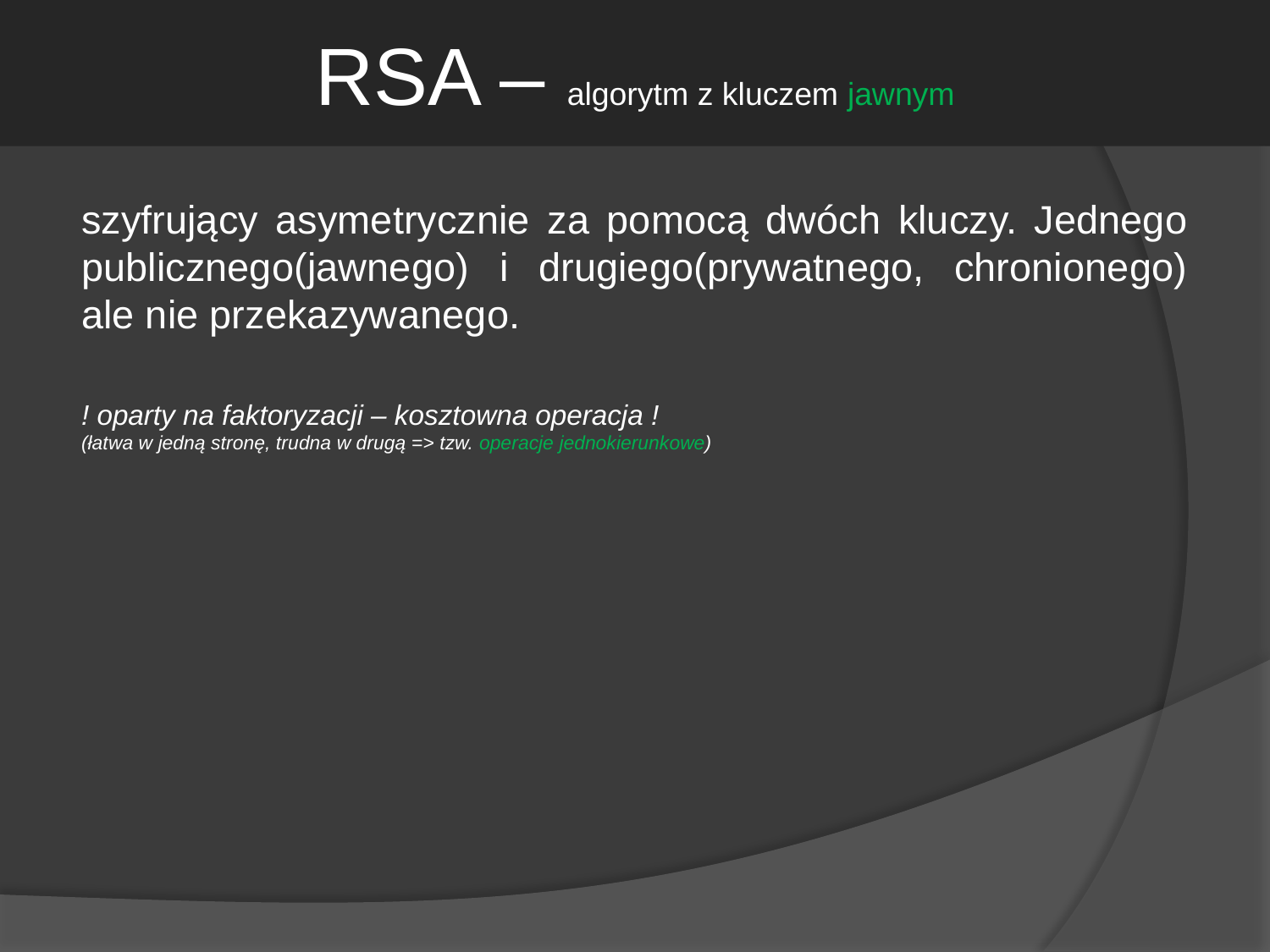

# RSA – algorytm z kluczem jawnym
szyfrujący asymetrycznie za pomocą dwóch kluczy. Jednego publicznego(jawnego) i drugiego(prywatnego, chronionego) ale nie przekazywanego.
! oparty na faktoryzacji – kosztowna operacja !
(łatwa w jedną stronę, trudna w drugą => tzw. operacje jednokierunkowe)